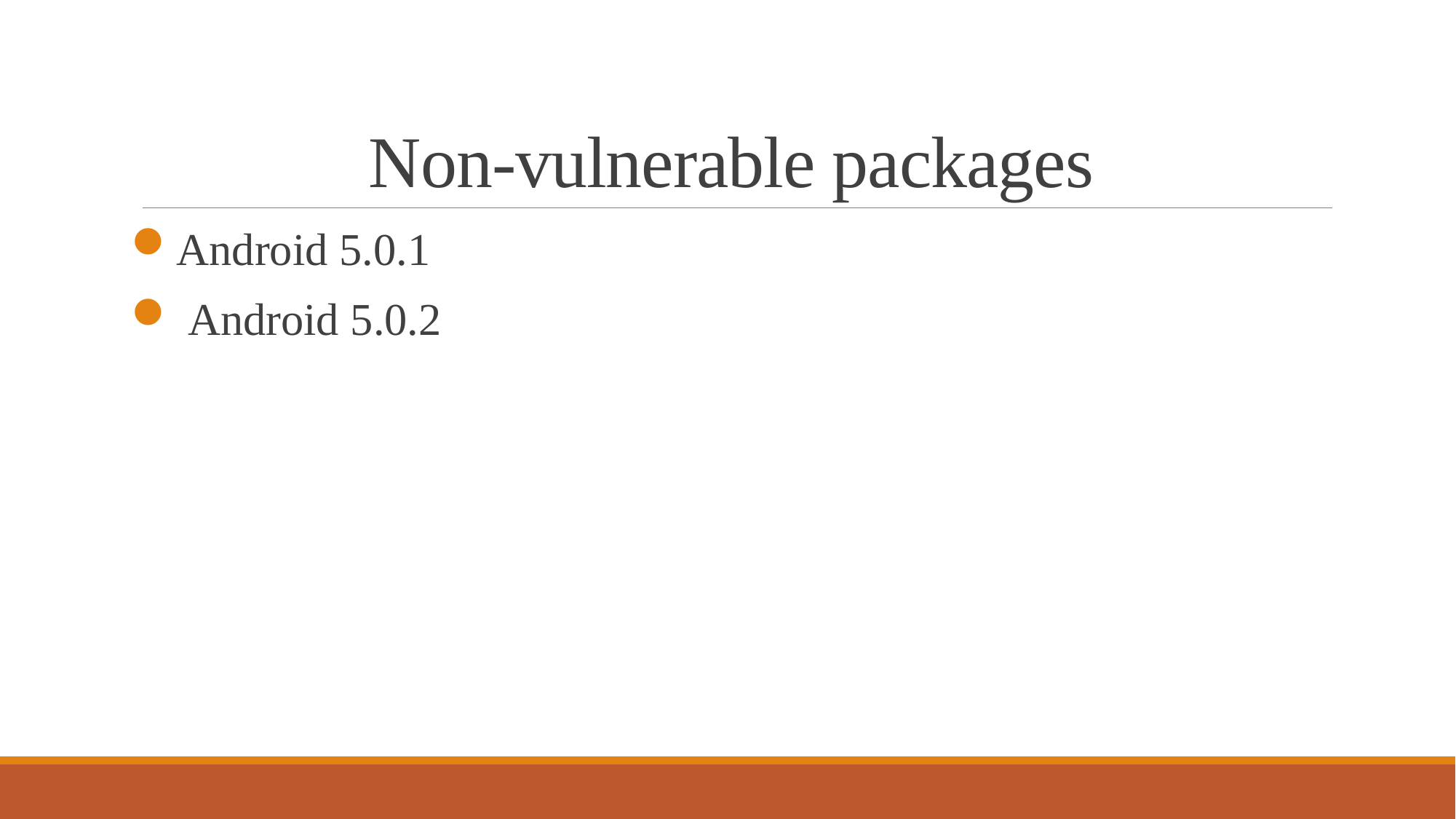

# Non-vulnerable packages
Android 5.0.1
 Android 5.0.2